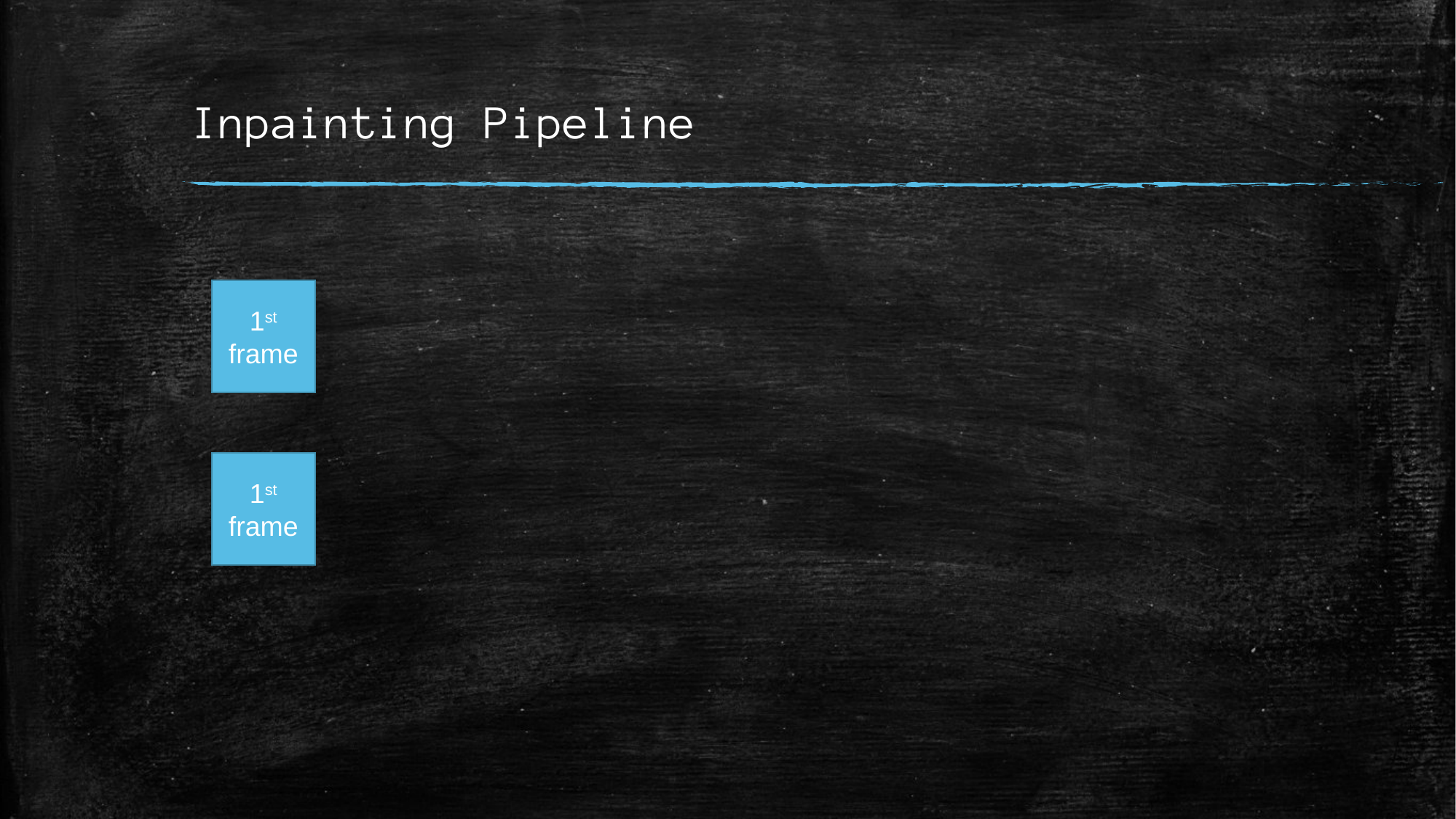

# Inpainting Pipeline

1st frame
1st frame